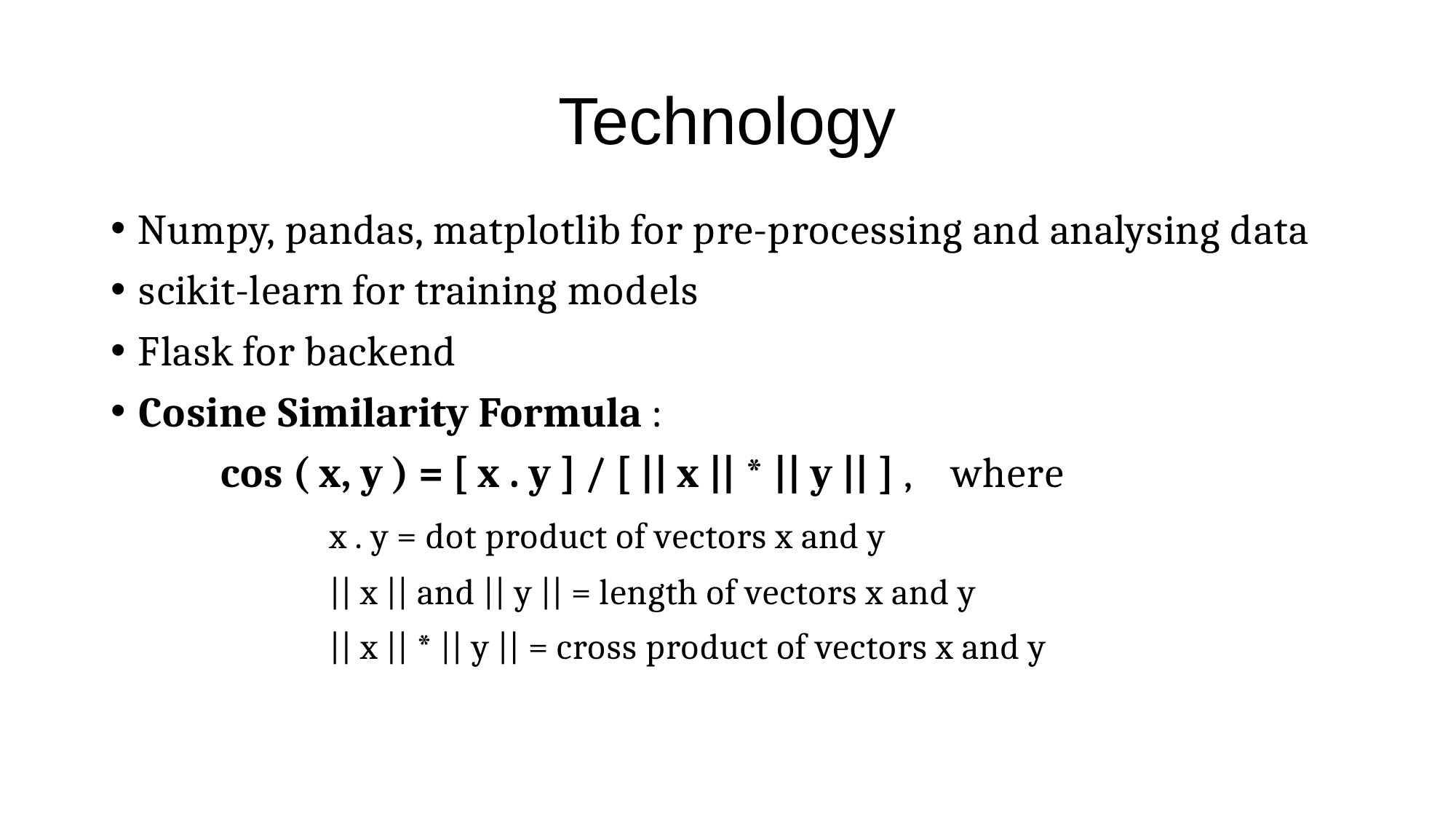

# Technology
Numpy, pandas, matplotlib for pre-processing and analysing data
scikit-learn for training models
Flask for backend
Cosine Similarity Formula :
	cos ( x, y ) = [ x . y ] / [ || x || * || y || ] ,    where
		x . y = dot product of vectors x and y
		|| x || and || y || = length of vectors x and y
		|| x || * || y || = cross product of vectors x and y